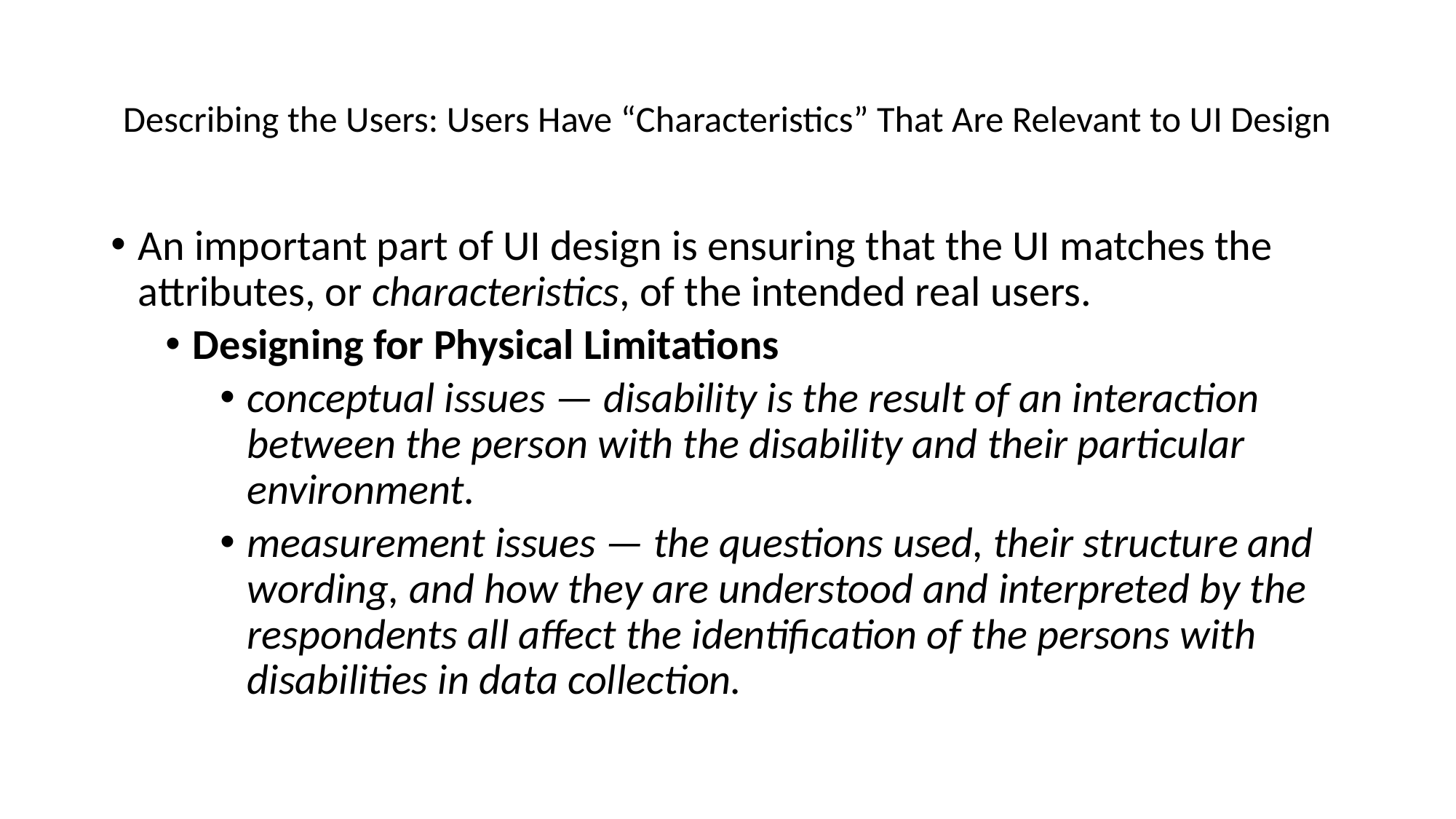

# Describing the Users: Users Have “Characteristics” That Are Relevant to UI Design
An important part of UI design is ensuring that the UI matches the attributes, or characteristics, of the intended real users.
Designing for Physical Limitations
conceptual issues — disability is the result of an interaction between the person with the disability and their particular environment.
measurement issues — the questions used, their structure and wording, and how they are understood and interpreted by the respondents all affect the identification of the persons with disabilities in data collection.